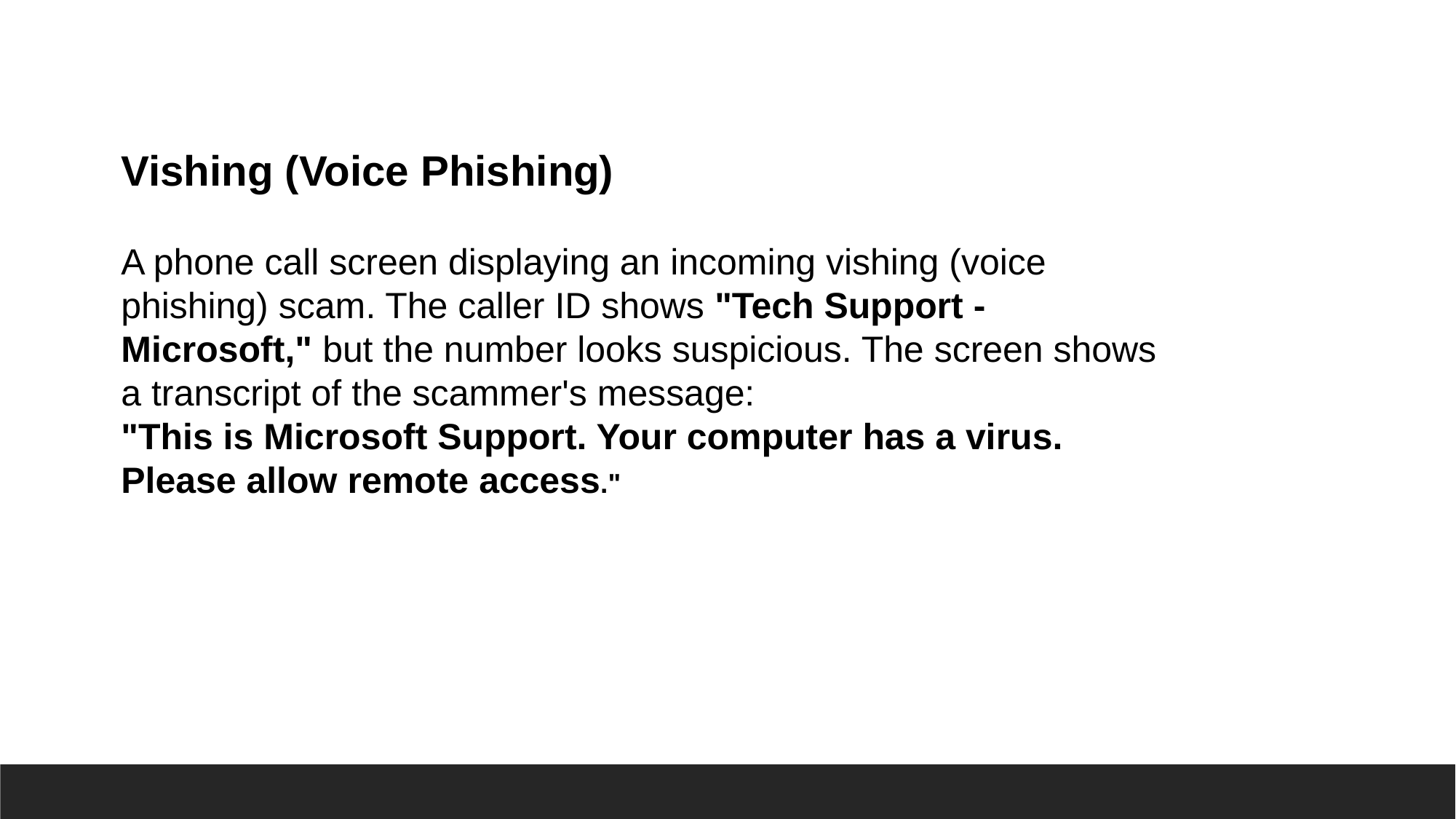

Vishing (Voice Phishing)

A phone call screen displaying an incoming vishing (voice phishing) scam. The caller ID shows "Tech Support - Microsoft," but the number looks suspicious. The screen shows a transcript of the scammer's message:
"This is Microsoft Support. Your computer has a virus. Please allow remote access."